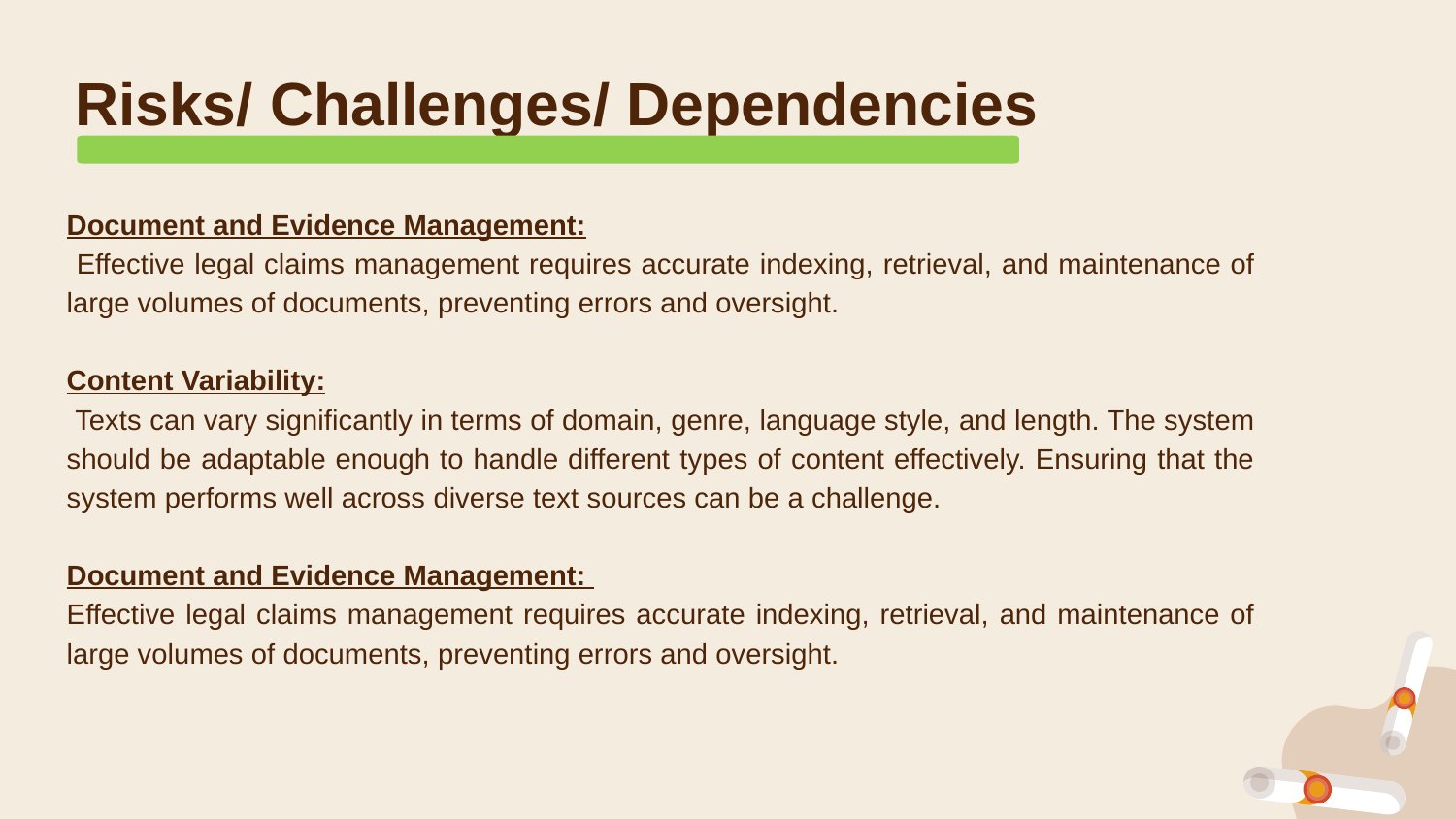

# Risks/ Challenges/ Dependencies

Document and Evidence Management:
 Effective legal claims management requires accurate indexing, retrieval, and maintenance of large volumes of documents, preventing errors and oversight.

Content Variability:
 Texts can vary significantly in terms of domain, genre, language style, and length. The system should be adaptable enough to handle different types of content effectively. Ensuring that the system performs well across diverse text sources can be a challenge.

Document and Evidence Management:
Effective legal claims management requires accurate indexing, retrieval, and maintenance of large volumes of documents, preventing errors and oversight.